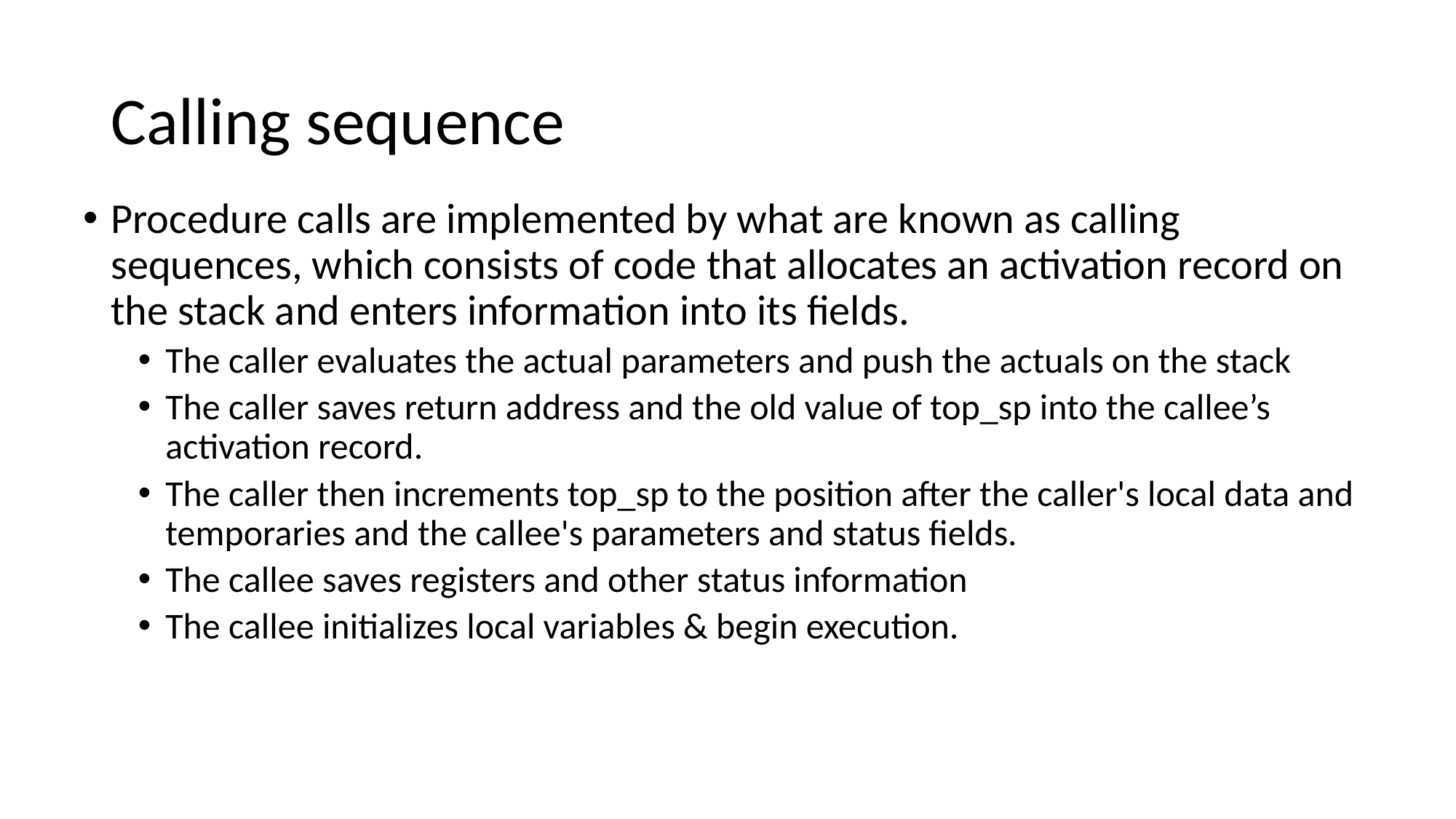

# Calling sequence
Procedure calls are implemented by what are known as calling sequences, which consists of code that allocates an activation record on the stack and enters information into its fields.
The caller evaluates the actual parameters and push the actuals on the stack
The caller saves return address and the old value of top_sp into the callee’s activation record.
The caller then increments top_sp to the position after the caller's local data and temporaries and the callee's parameters and status fields.
The callee saves registers and other status information
The callee initializes local variables & begin execution.